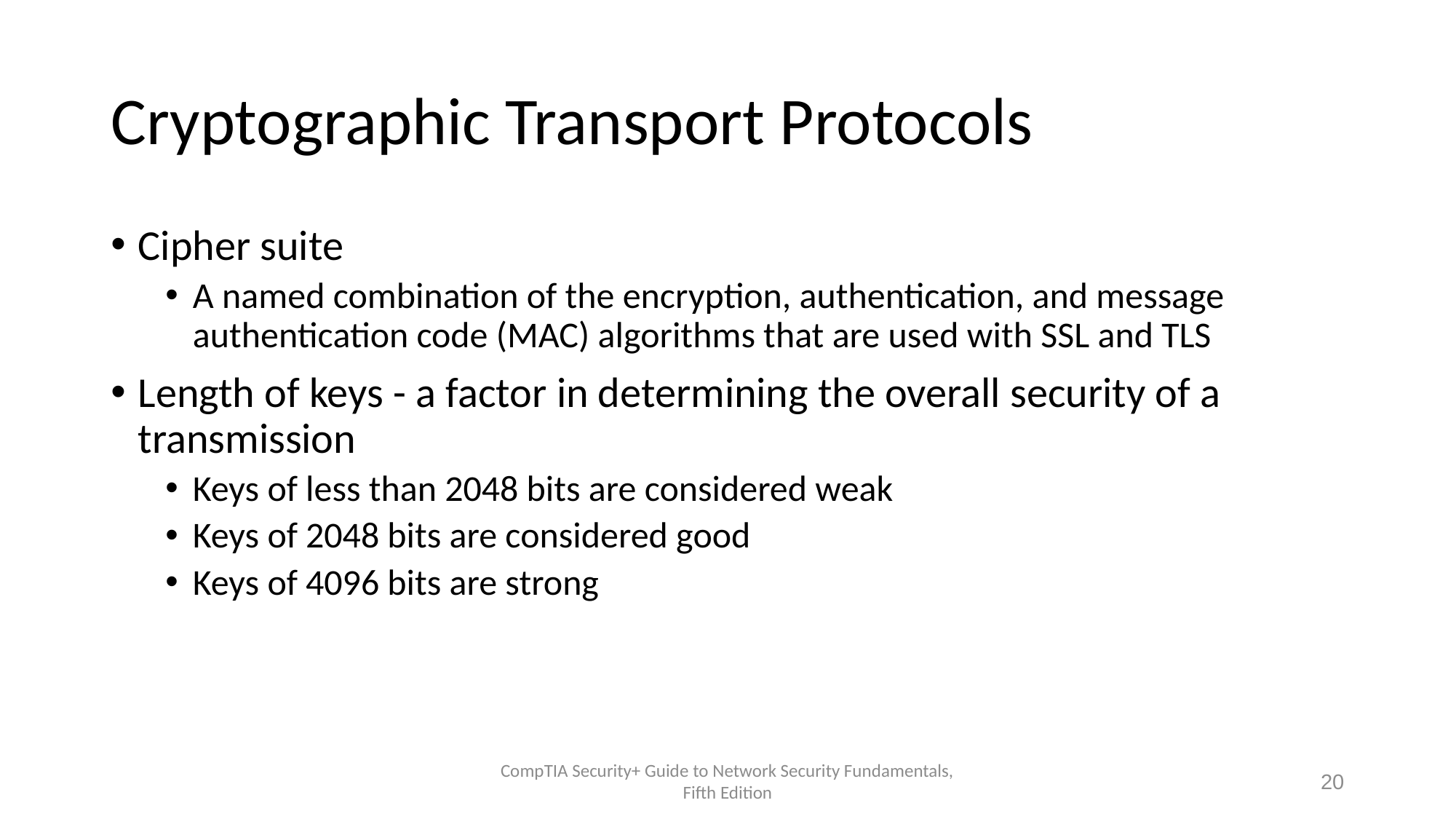

# Cryptographic Transport Protocols
Cipher suite
A named combination of the encryption, authentication, and message authentication code (MAC) algorithms that are used with SSL and TLS
Length of keys - a factor in determining the overall security of a transmission
Keys of less than 2048 bits are considered weak
Keys of 2048 bits are considered good
Keys of 4096 bits are strong

CompTIA Security+ Guide to Network Security Fundamentals, Fifth Edition
20